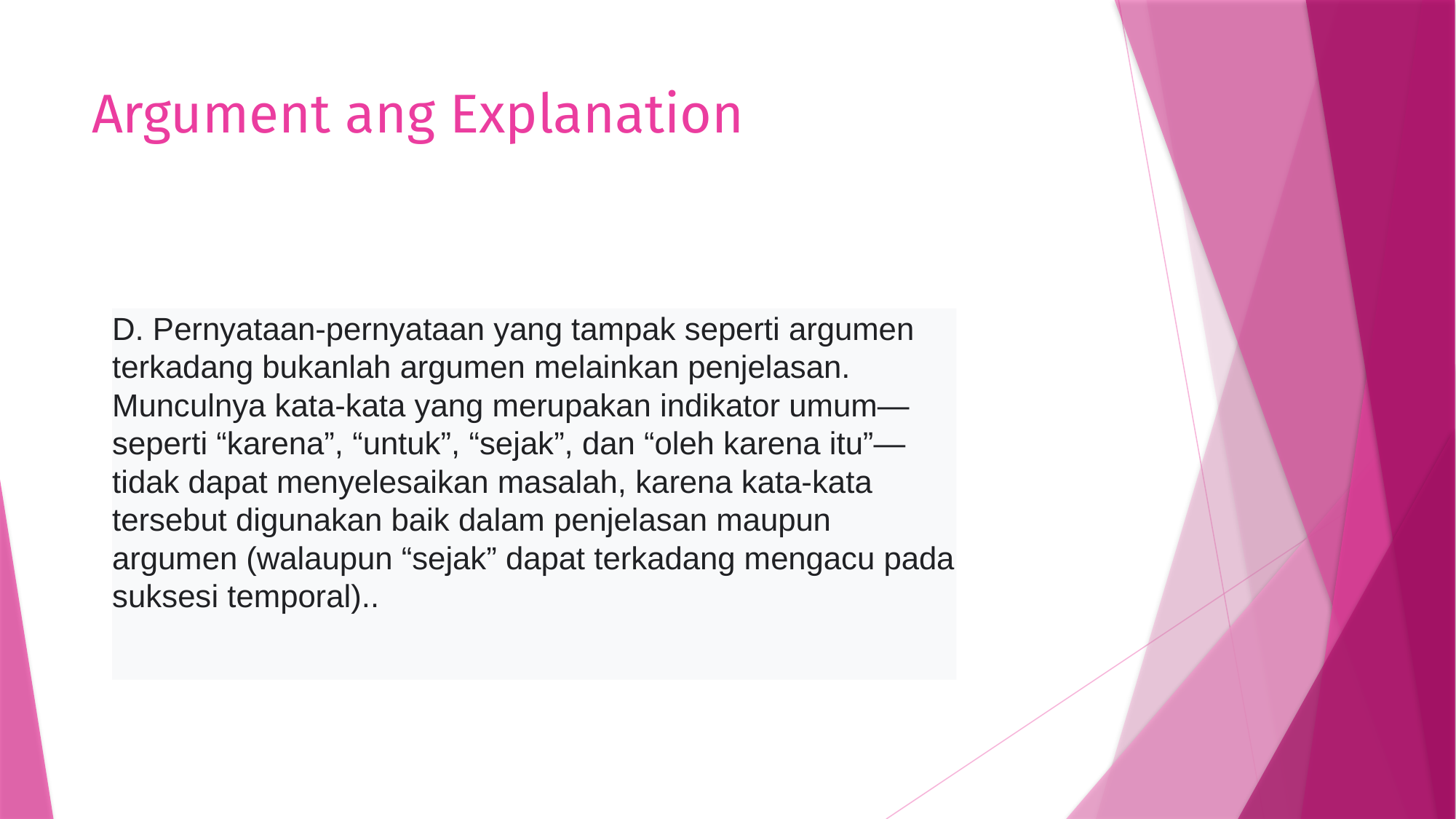

# Argument ang Explanation
D. Pernyataan-pernyataan yang tampak seperti argumen terkadang bukanlah argumen melainkan penjelasan. Munculnya kata-kata yang merupakan indikator umum—seperti “karena”, “untuk”, “sejak”, dan “oleh karena itu”—tidak dapat menyelesaikan masalah, karena kata-kata tersebut digunakan baik dalam penjelasan maupun argumen (walaupun “sejak” dapat terkadang mengacu pada suksesi temporal)..